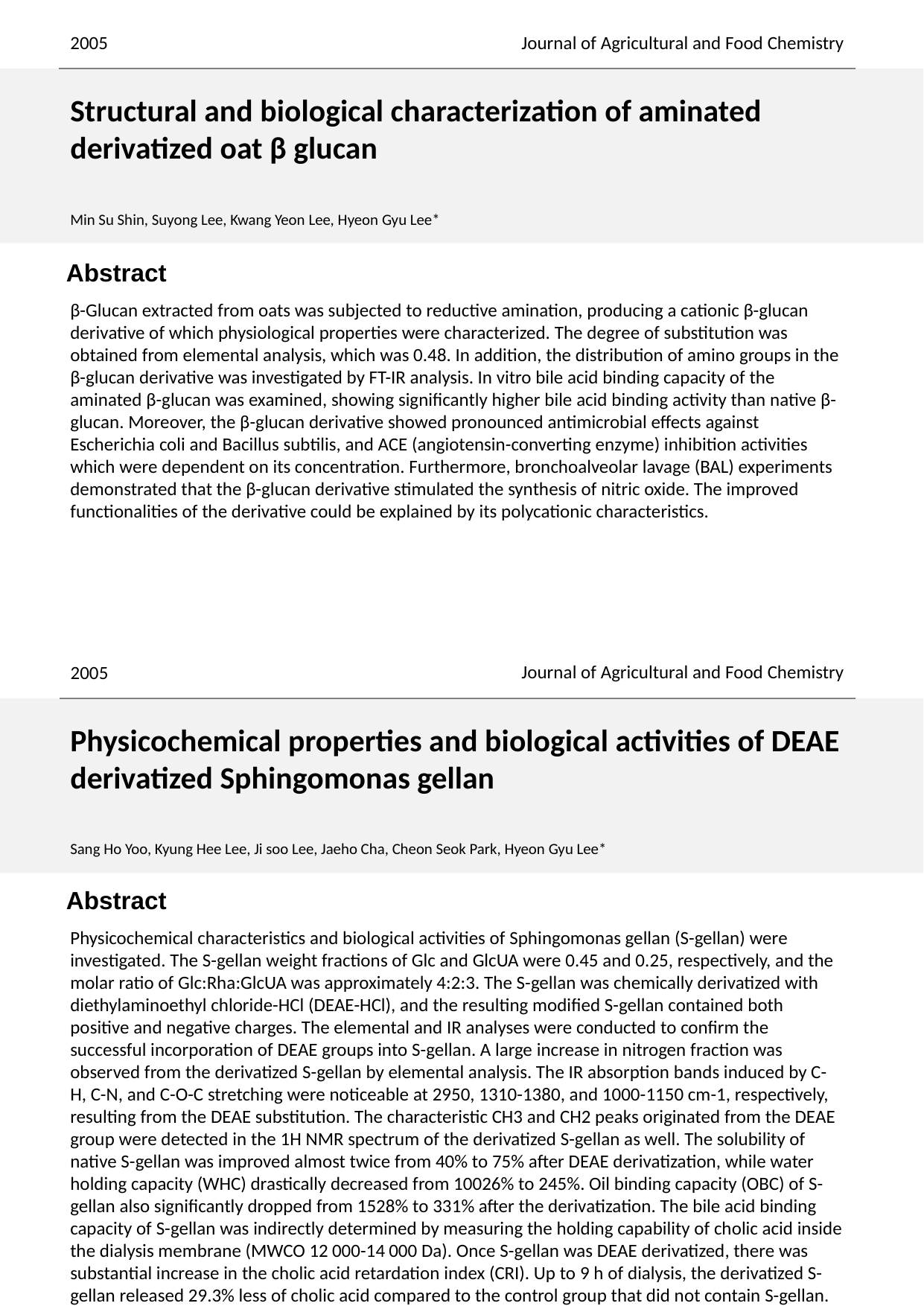

2005
Journal of Agricultural and Food Chemistry
Structural and biological characterization of aminated derivatized oat β glucan
Min Su Shin, Suyong Lee, Kwang Yeon Lee, Hyeon Gyu Lee*
β-Glucan extracted from oats was subjected to reductive amination, producing a cationic β-glucan derivative of which physiological properties were characterized. The degree of substitution was obtained from elemental analysis, which was 0.48. In addition, the distribution of amino groups in the β-glucan derivative was investigated by FT-IR analysis. In vitro bile acid binding capacity of the aminated β-glucan was examined, showing significantly higher bile acid binding activity than native β-glucan. Moreover, the β-glucan derivative showed pronounced antimicrobial effects against Escherichia coli and Bacillus subtilis, and ACE (angiotensin-converting enzyme) inhibition activities which were dependent on its concentration. Furthermore, bronchoalveolar lavage (BAL) experiments demonstrated that the β-glucan derivative stimulated the synthesis of nitric oxide. The improved functionalities of the derivative could be explained by its polycationic characteristics.
Journal of Agricultural and Food Chemistry
2005
Physicochemical properties and biological activities of DEAE derivatized Sphingomonas gellan
Sang Ho Yoo, Kyung Hee Lee, Ji soo Lee, Jaeho Cha, Cheon Seok Park, Hyeon Gyu Lee*
Physicochemical characteristics and biological activities of Sphingomonas gellan (S-gellan) were investigated. The S-gellan weight fractions of Glc and GlcUA were 0.45 and 0.25, respectively, and the molar ratio of Glc:Rha:GlcUA was approximately 4:2:3. The S-gellan was chemically derivatized with diethylaminoethyl chloride-HCl (DEAE-HCl), and the resulting modified S-gellan contained both positive and negative charges. The elemental and IR analyses were conducted to confirm the successful incorporation of DEAE groups into S-gellan. A large increase in nitrogen fraction was observed from the derivatized S-gellan by elemental analysis. The IR absorption bands induced by C-H, C-N, and C-O-C stretching were noticeable at 2950, 1310-1380, and 1000-1150 cm-1, respectively, resulting from the DEAE substitution. The characteristic CH3 and CH2 peaks originated from the DEAE group were detected in the 1H NMR spectrum of the derivatized S-gellan as well. The solubility of native S-gellan was improved almost twice from 40% to 75% after DEAE derivatization, while water holding capacity (WHC) drastically decreased from 10026% to 245%. Oil binding capacity (OBC) of S-gellan also significantly dropped from 1528% to 331% after the derivatization. The bile acid binding capacity of S-gellan was indirectly determined by measuring the holding capability of cholic acid inside the dialysis membrane (MWCO 12 000-14 000 Da). Once S-gellan was DEAE derivatized, there was substantial increase in the cholic acid retardation index (CRI). Up to 9 h of dialysis, the derivatized S-gellan released 29.3% less of cholic acid compared to the control group that did not contain S-gellan. From these results of the improved water solubility and stronger bile acid binding capacity, it would be suggested that the DEAE-derivatized S-gellan has more advantages than gellan itself for functional food applications.